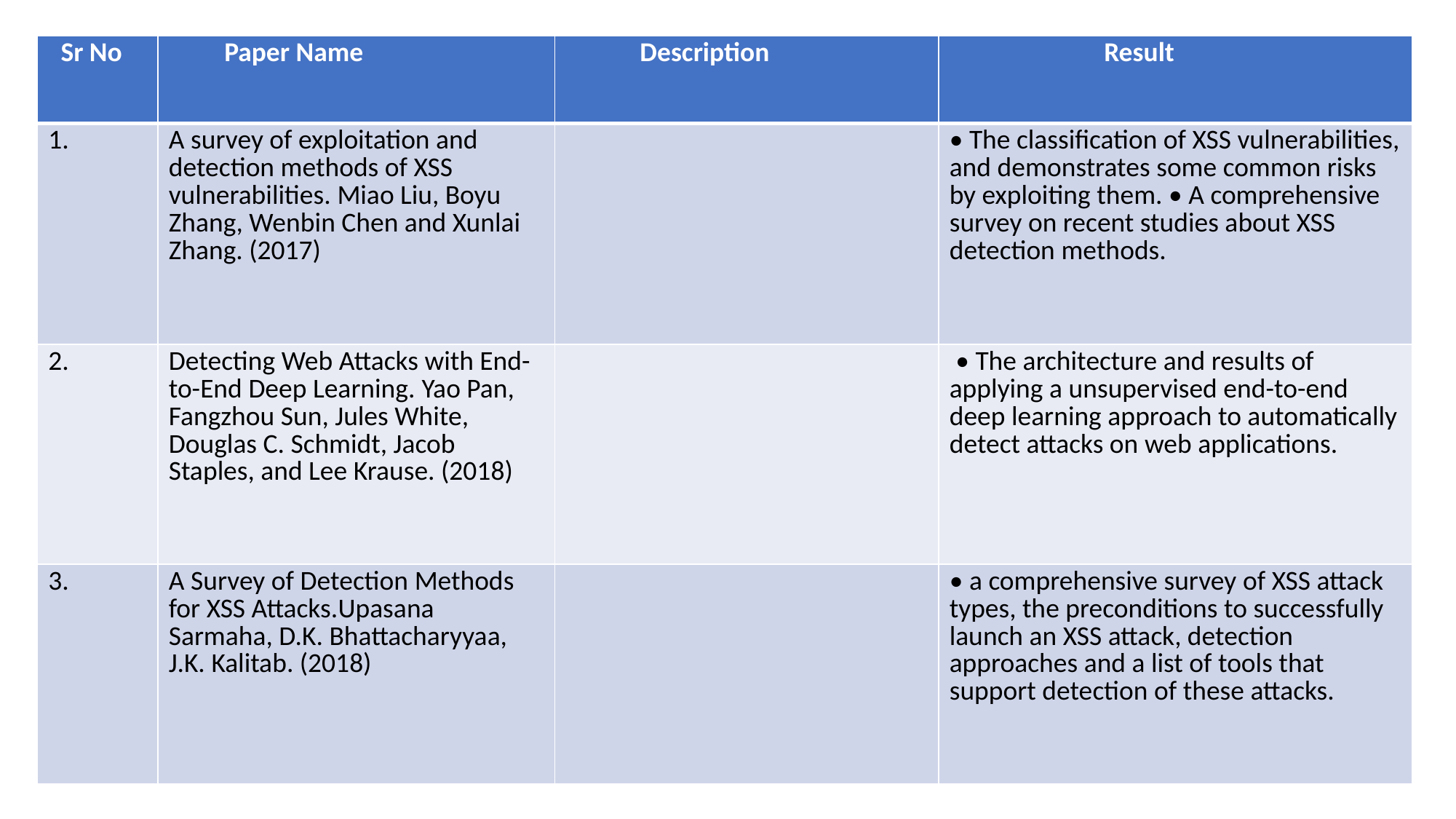

| Sr No | Paper Name | Description | Result |
| --- | --- | --- | --- |
| 1. | A survey of exploitation and detection methods of XSS vulnerabilities. Miao Liu, Boyu Zhang, Wenbin Chen and Xunlai Zhang. (2017) |  | • The classification of XSS vulnerabilities, and demonstrates some common risks by exploiting them. • A comprehensive survey on recent studies about XSS detection methods. |
| 2. | Detecting Web Attacks with End-to-End Deep Learning. Yao Pan, Fangzhou Sun, Jules White, Douglas C. Schmidt, Jacob Staples, and Lee Krause. (2018) |  | • The architecture and results of applying a unsupervised end-to-end deep learning approach to automatically detect attacks on web applications. |
| 3. | A Survey of Detection Methods for XSS Attacks.Upasana Sarmaha, D.K. Bhattacharyyaa, J.K. Kalitab. (2018) |  | • a comprehensive survey of XSS attack types, the preconditions to successfully launch an XSS attack, detection approaches and a list of tools that support detection of these attacks. |